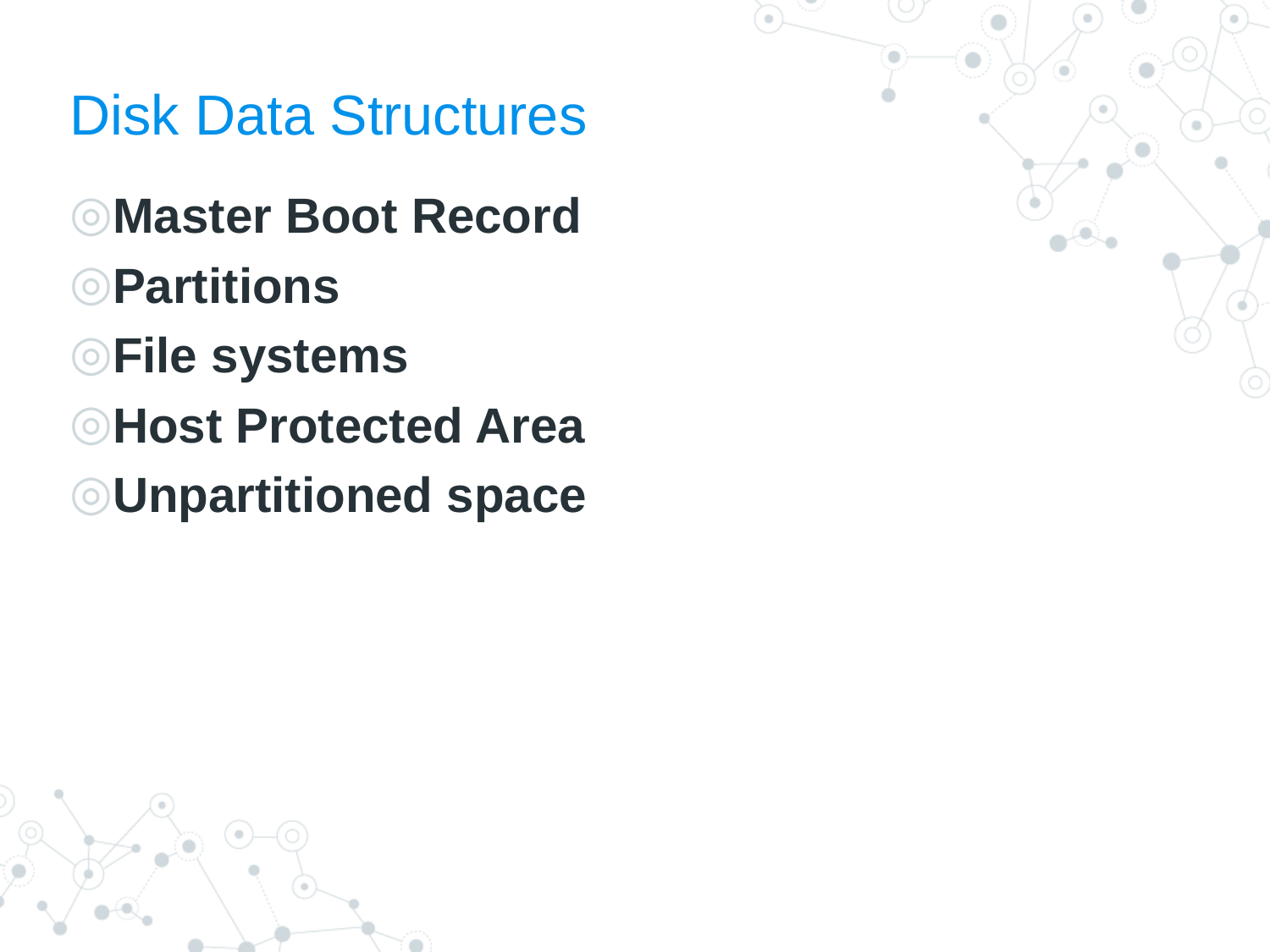

# Disk Data Structures
Master Boot Record
Partitions
File systems
Host Protected Area
Unpartitioned space